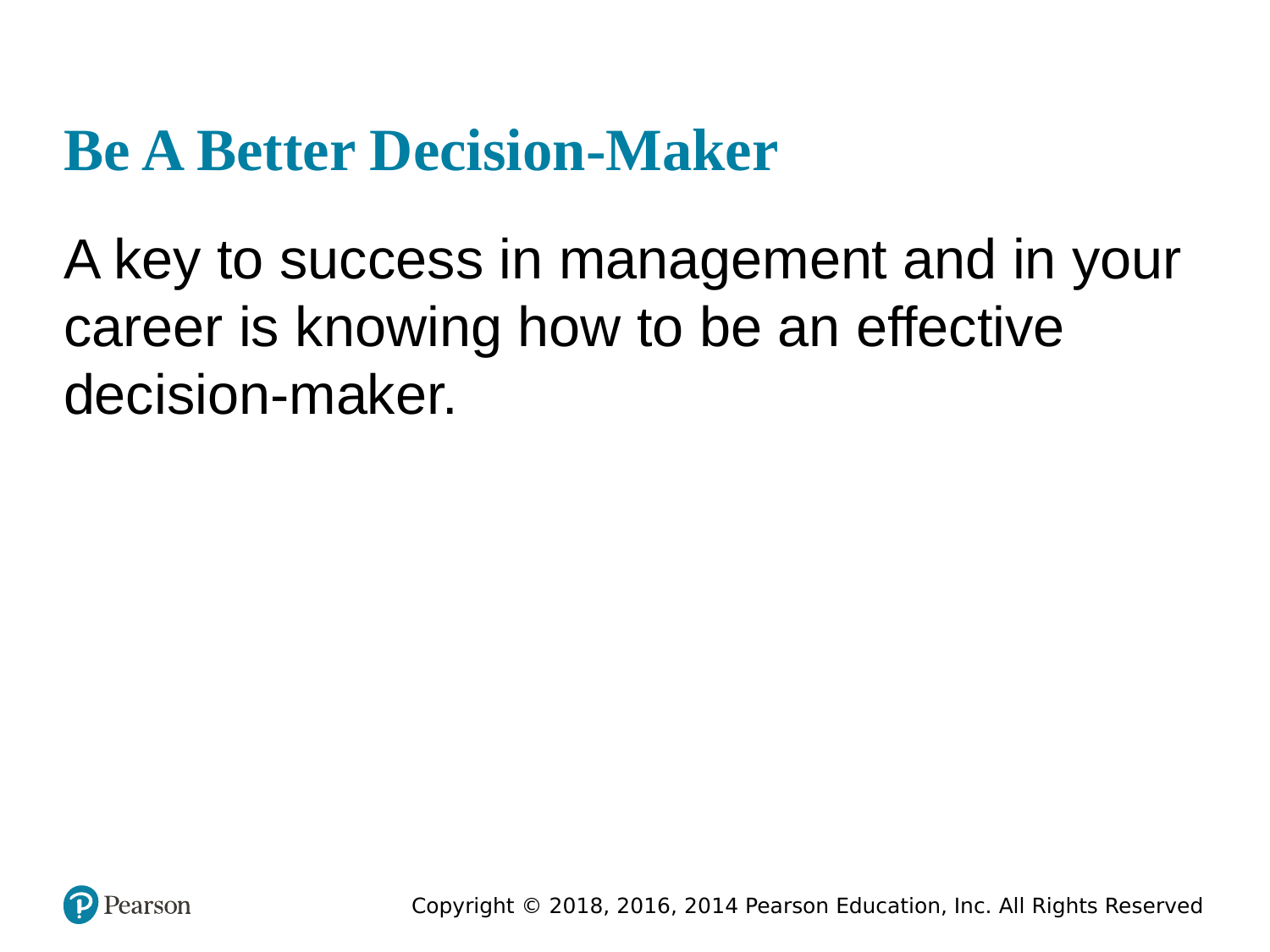

# Be A Better Decision-Maker
A key to success in management and in your career is knowing how to be an effective decision-maker.